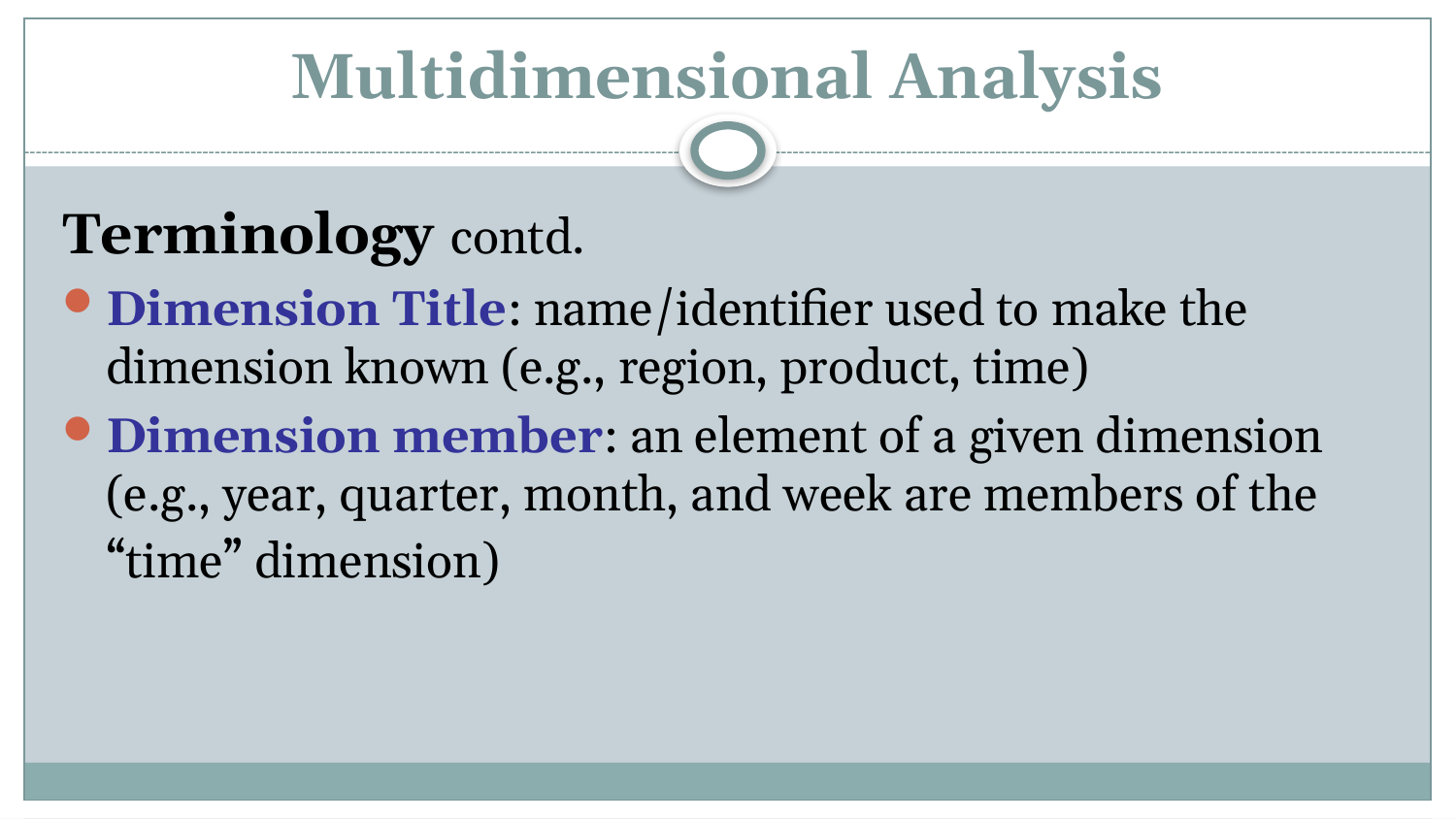

# Multidimensional Analysis
Terminology contd.
Dimension Title: name/identifier used to make the dimension known (e.g., region, product, time)
Dimension member: an element of a given dimension (e.g., year, quarter, month, and week are members of the “time” dimension)